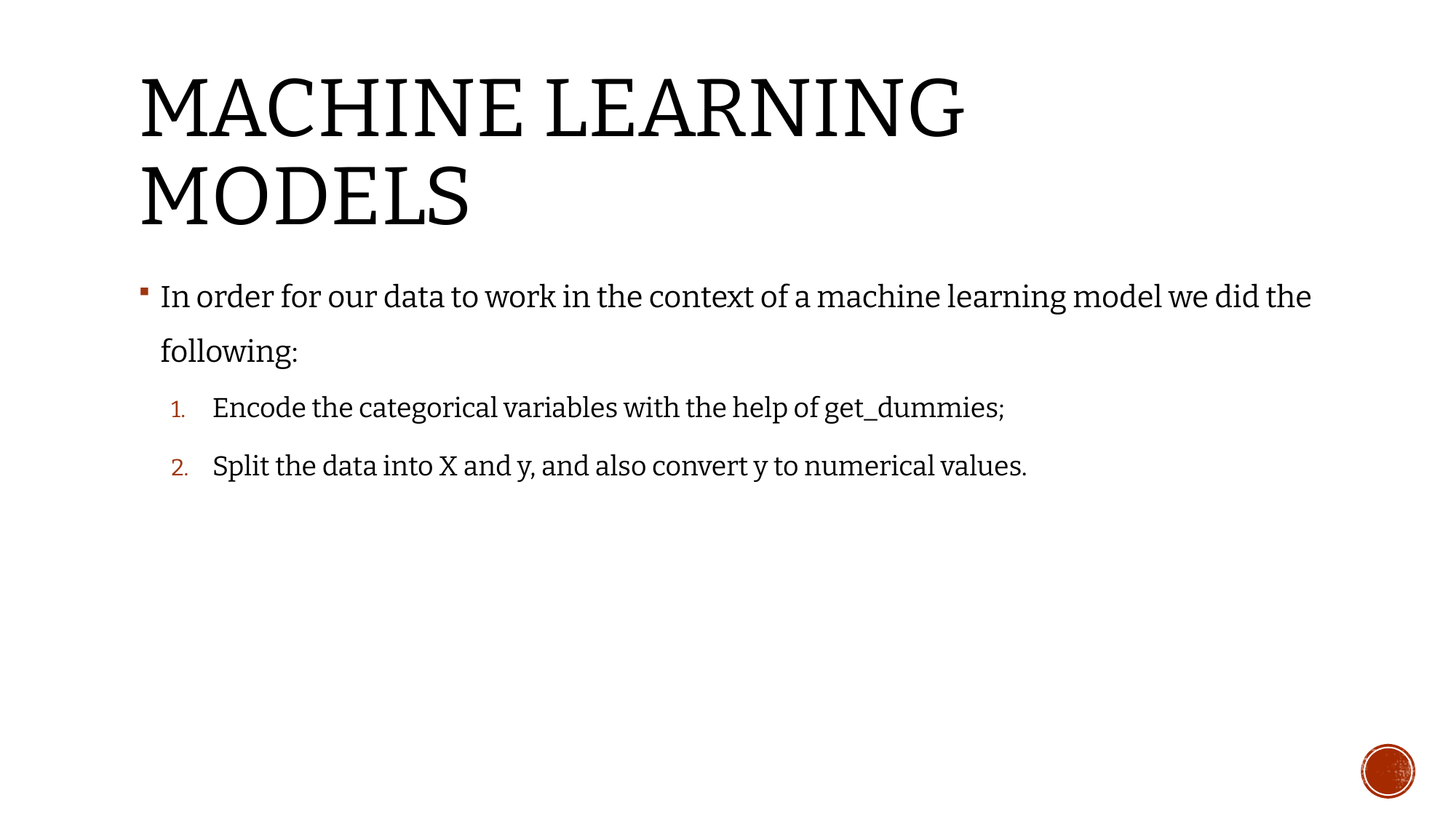

# Machine learning models
In order for our data to work in the context of a machine learning model we did the following:
Encode the categorical variables with the help of get_dummies;
Split the data into X and y, and also convert y to numerical values.